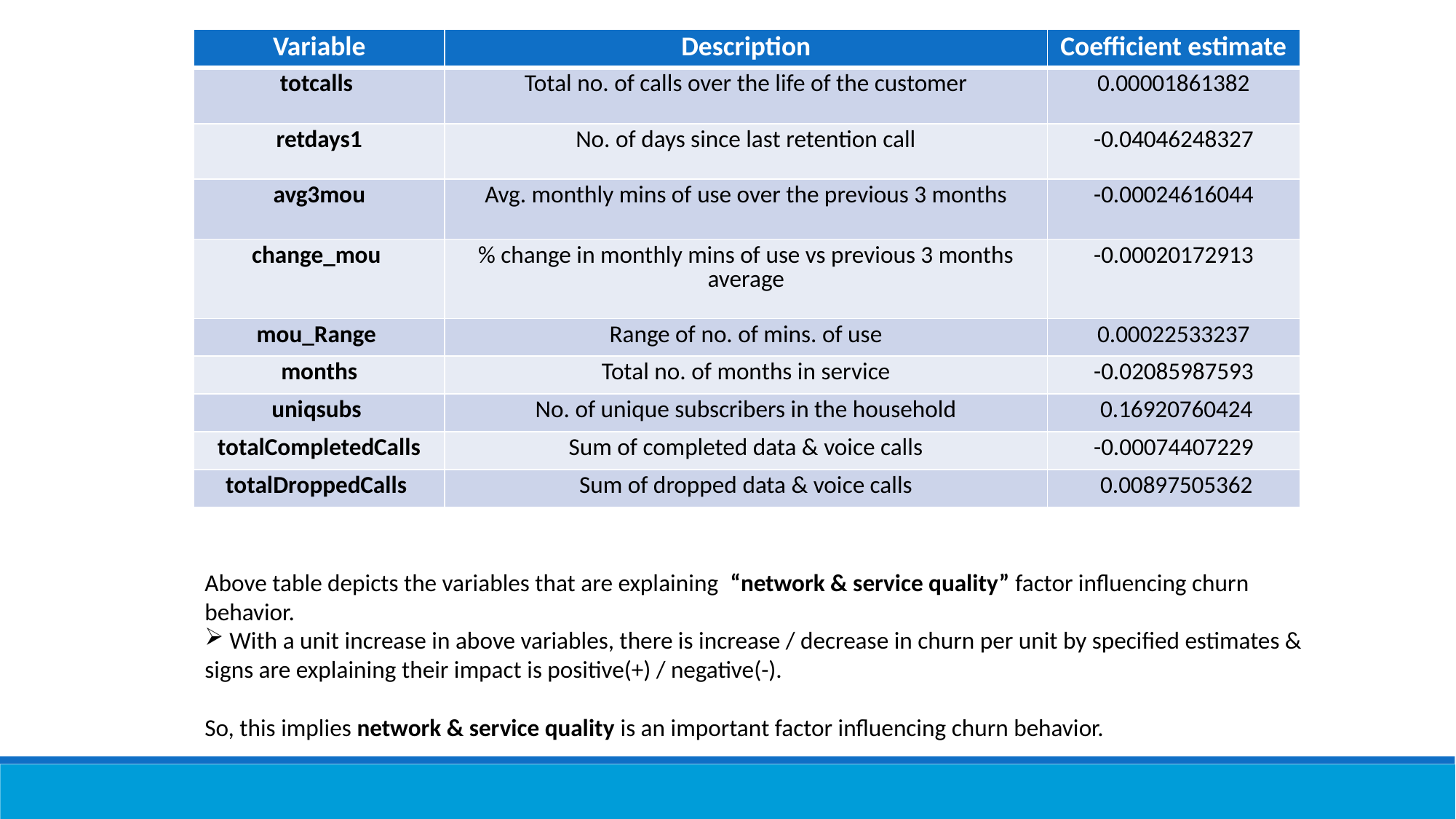

| Variable | Description | Coefficient estimate |
| --- | --- | --- |
| totcalls | Total no. of calls over the life of the customer | 0.00001861382 |
| retdays1 | No. of days since last retention call | -0.04046248327 |
| avg3mou | Avg. monthly mins of use over the previous 3 months | -0.00024616044 |
| change\_mou | % change in monthly mins of use vs previous 3 months average | -0.00020172913 |
| mou\_Range | Range of no. of mins. of use | 0.00022533237 |
| months | Total no. of months in service | -0.02085987593 |
| uniqsubs | No. of unique subscribers in the household | 0.16920760424 |
| totalCompletedCalls | Sum of completed data & voice calls | -0.00074407229 |
| totalDroppedCalls | Sum of dropped data & voice calls | 0.00897505362 |
Above table depicts the variables that are explaining  “network & service quality” factor influencing churn behavior.
 With a unit increase in above variables, there is increase / decrease in churn per unit by specified estimates & signs are explaining their impact is positive(+) / negative(-).

So, this implies network & service quality is an important factor influencing churn behavior.